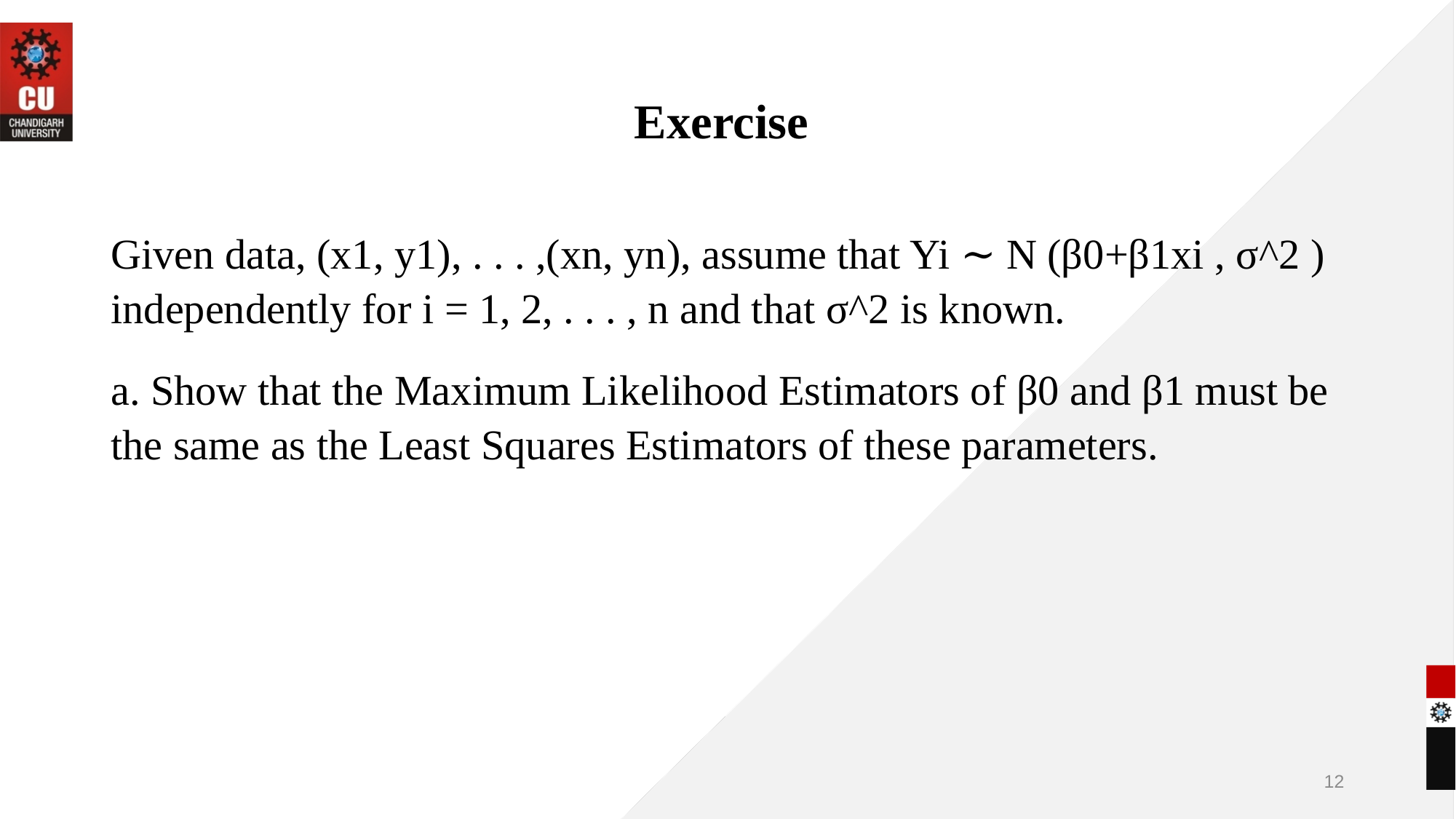

# Exercise
Given data, (x1, y1), . . . ,(xn, yn), assume that Yi ∼ N (β0+β1xi , σ^2 ) independently for i = 1, 2, . . . , n and that σ^2 is known.
a. Show that the Maximum Likelihood Estimators of β0 and β1 must be the same as the Least Squares Estimators of these parameters.

12